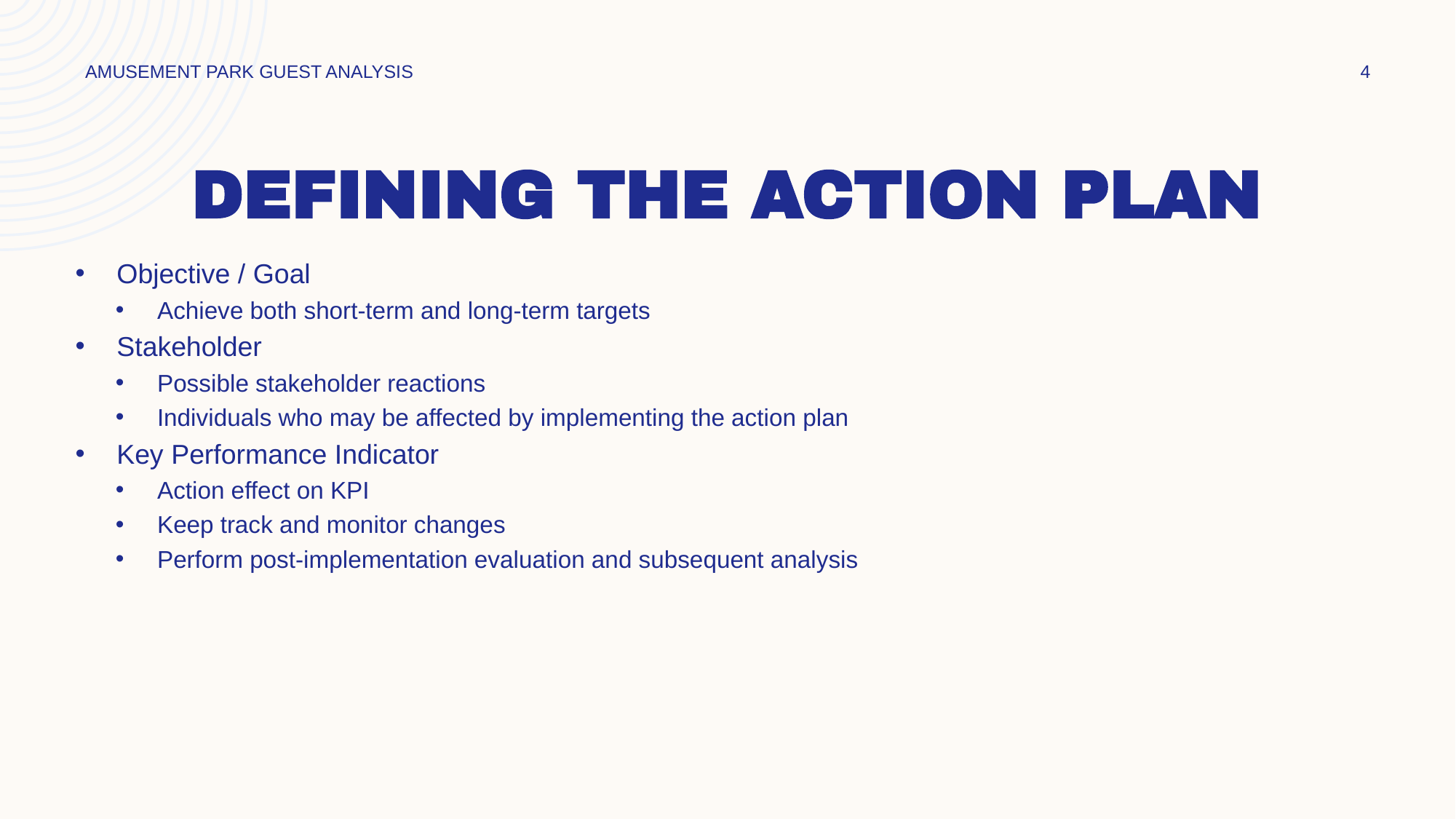

AMUSEMENT PARK GUEST ANALYSIS
4
# Defining the Action Plan
Objective / Goal
Achieve both short-term and long-term targets
Stakeholder
Possible stakeholder reactions
Individuals who may be affected by implementing the action plan
Key Performance Indicator
Action effect on KPI
Keep track and monitor changes
Perform post-implementation evaluation and subsequent analysis